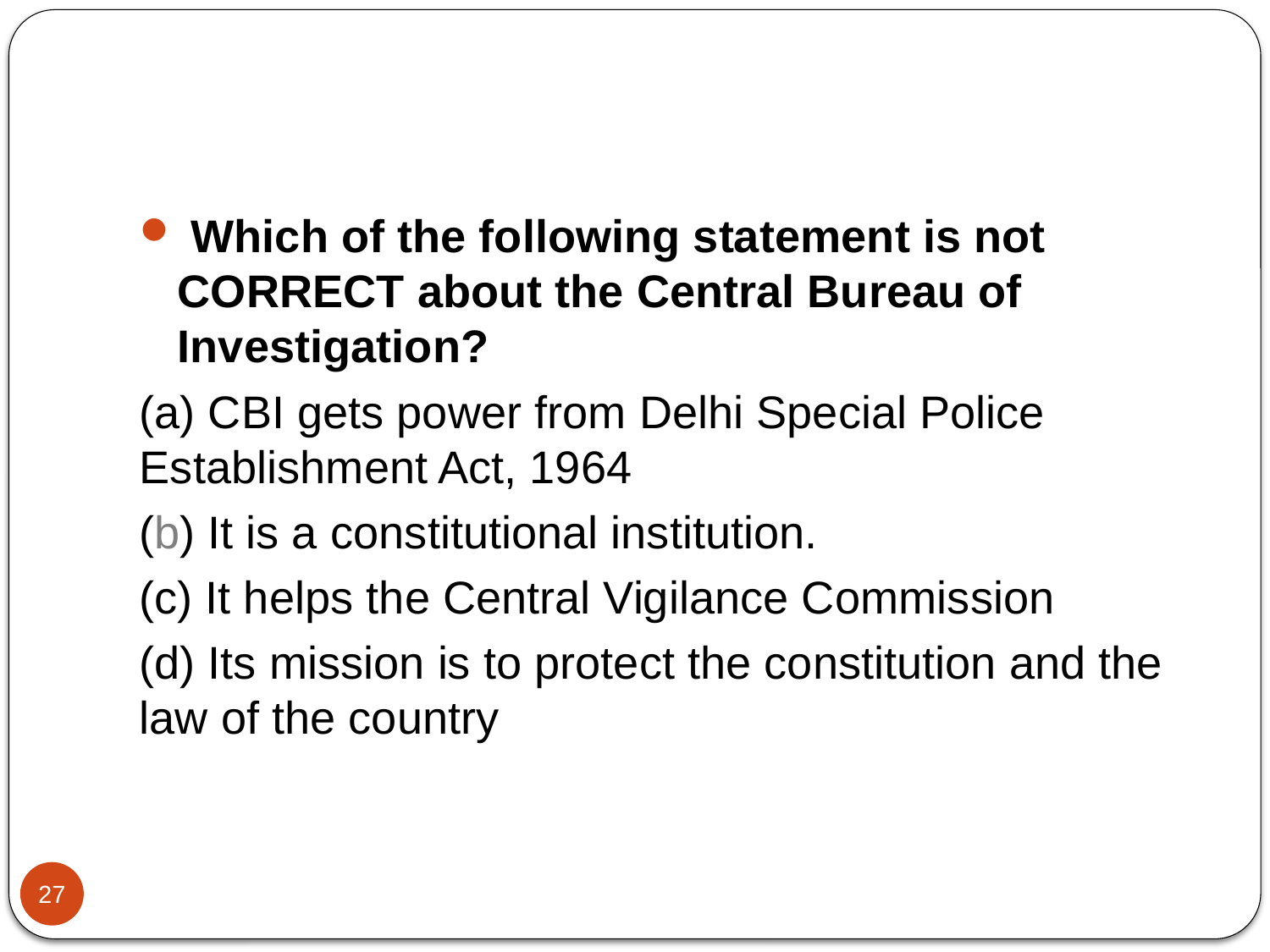

#
 Which of the following statement is not CORRECT about the Central Bureau of Investigation?
(a) CBI gets power from Delhi Special Police Establishment Act, 1964
(b) It is a constitutional institution.
(c) It helps the Central Vigilance Commission
(d) Its mission is to protect the constitution and the law of the country
27